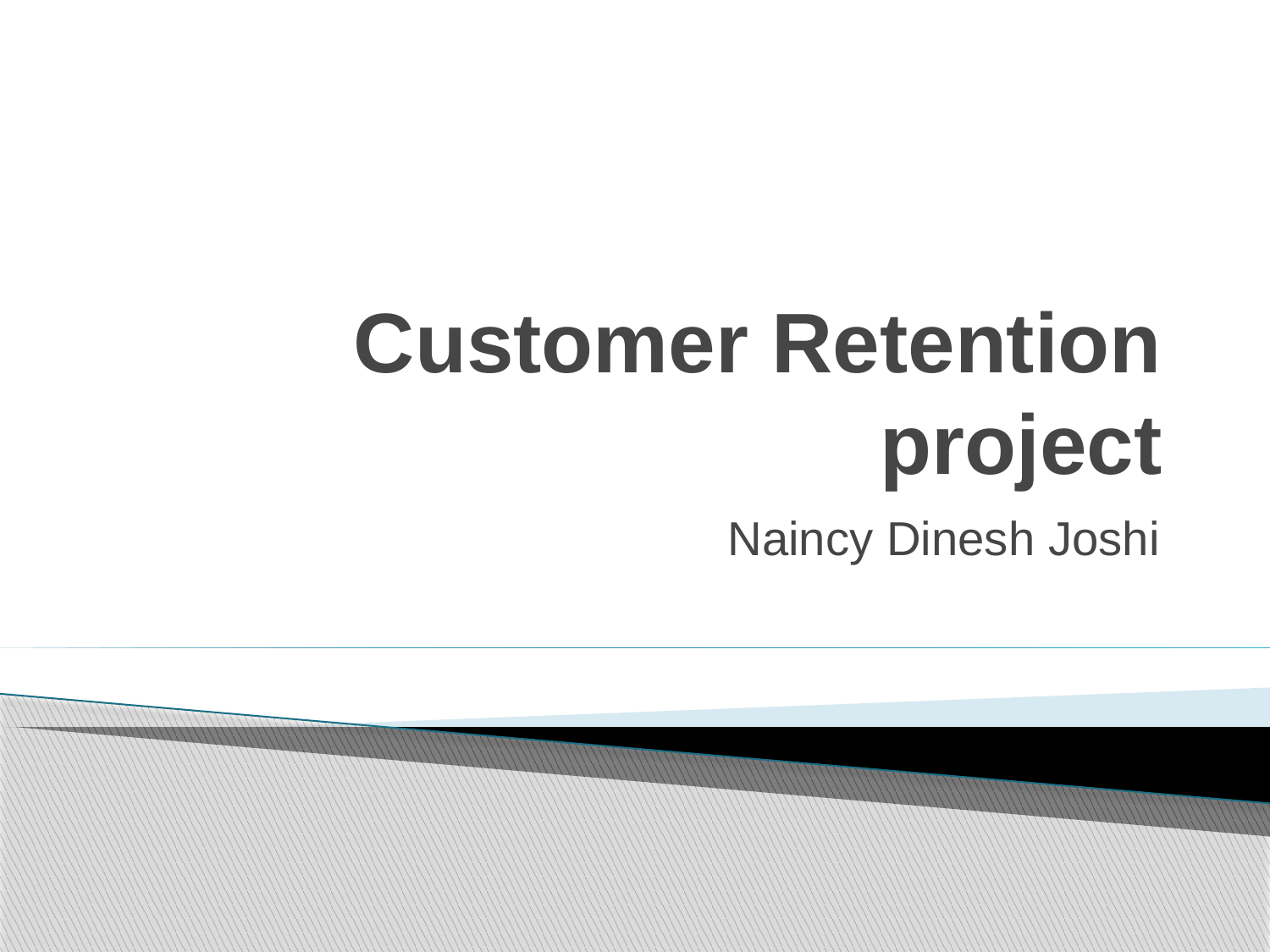

# Customer Retention project
Naincy Dinesh Joshi